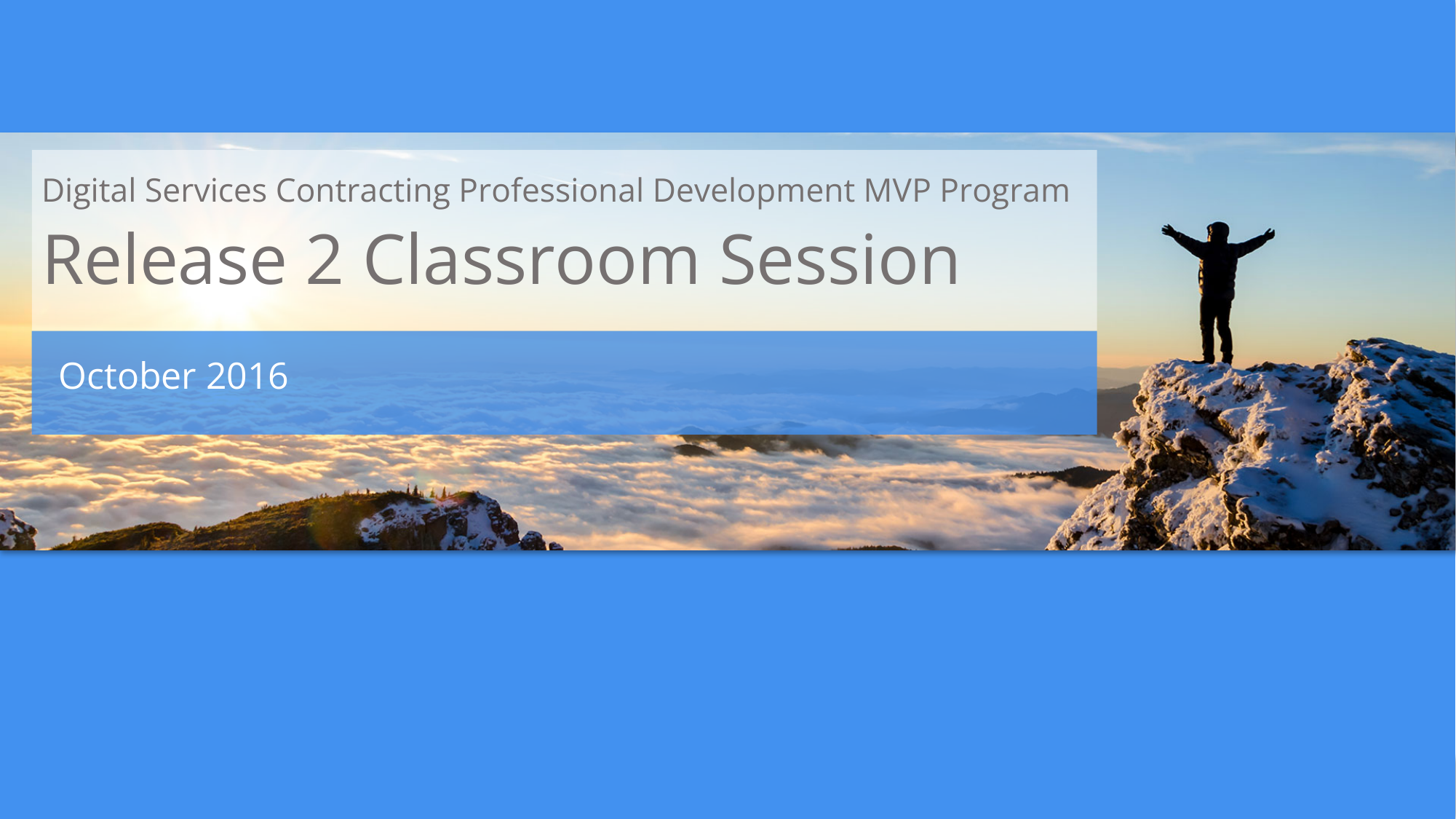

# Digital Services Contracting Professional Development MVP Program Release 2 Classroom Session
October 2016